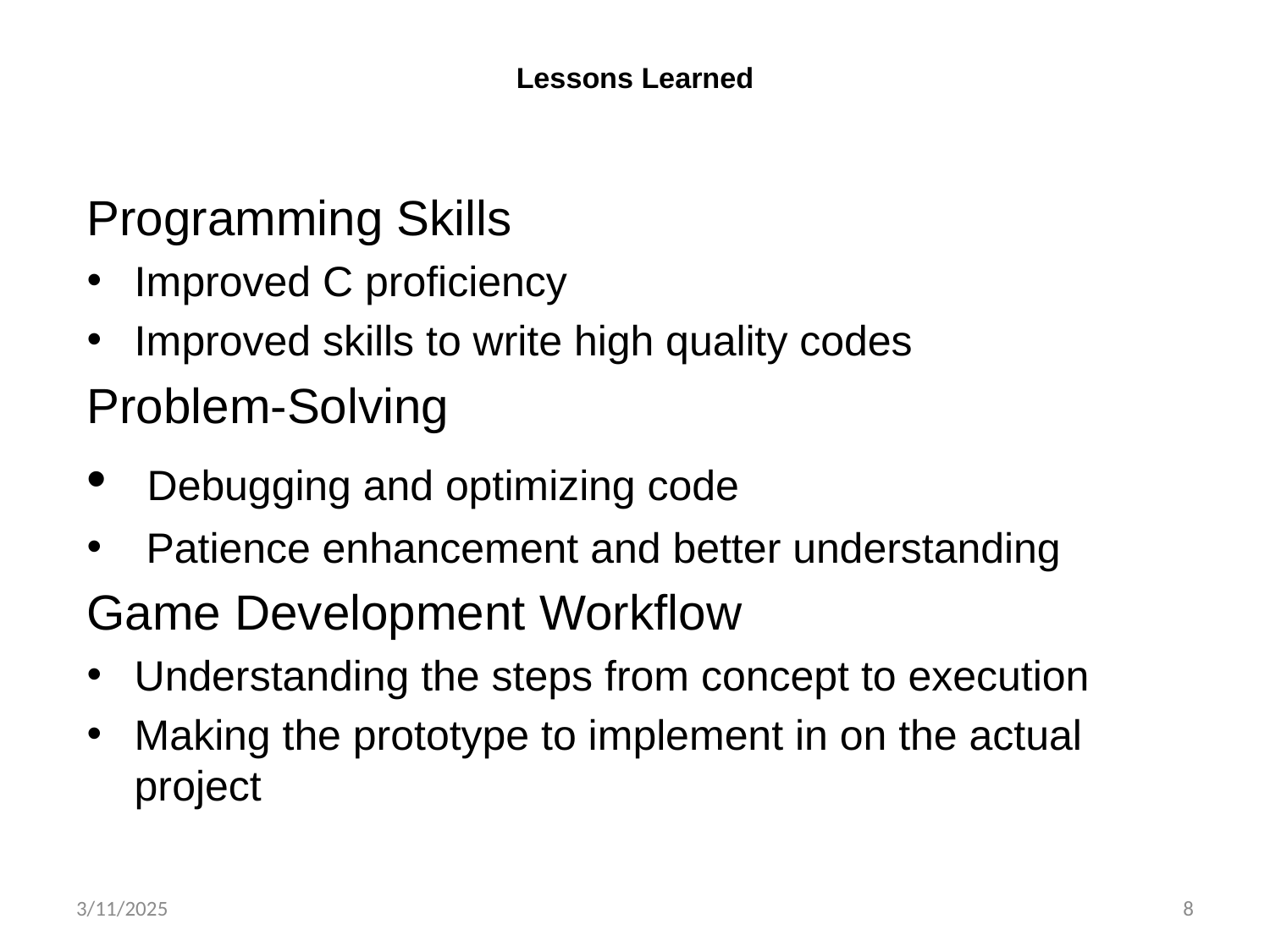

# Lessons Learned
Programming Skills
Improved C proficiency
Improved skills to write high quality codes
Problem-Solving
 Debugging and optimizing code
 Patience enhancement and better understanding
Game Development Workflow
Understanding the steps from concept to execution
Making the prototype to implement in on the actual project

3/11/2025
8